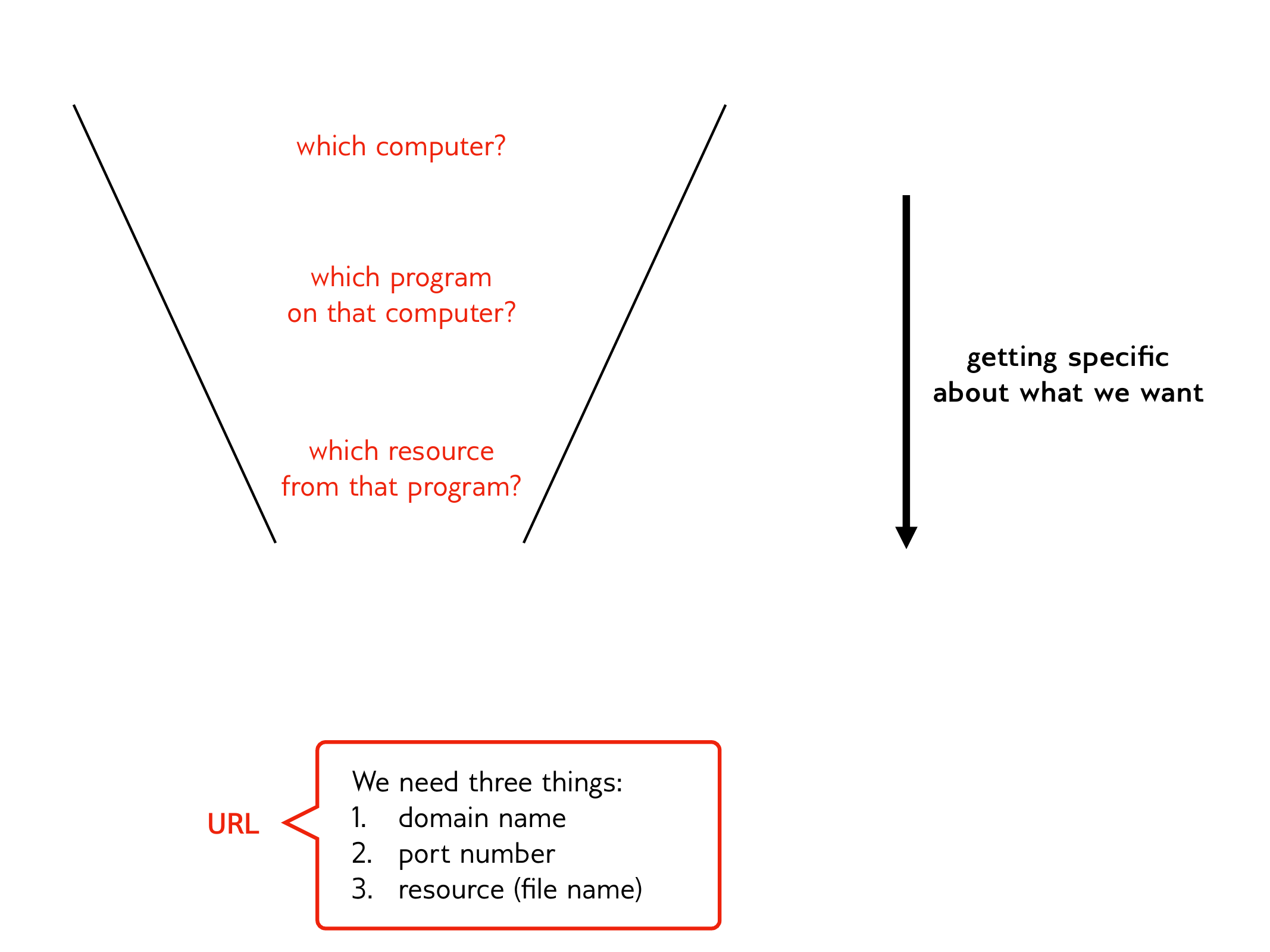

which computer?

which program
on that computer?
getting specific
about what we want
which resource
from that program?

We need three things:
domain name
port number
resource (file name)
URL